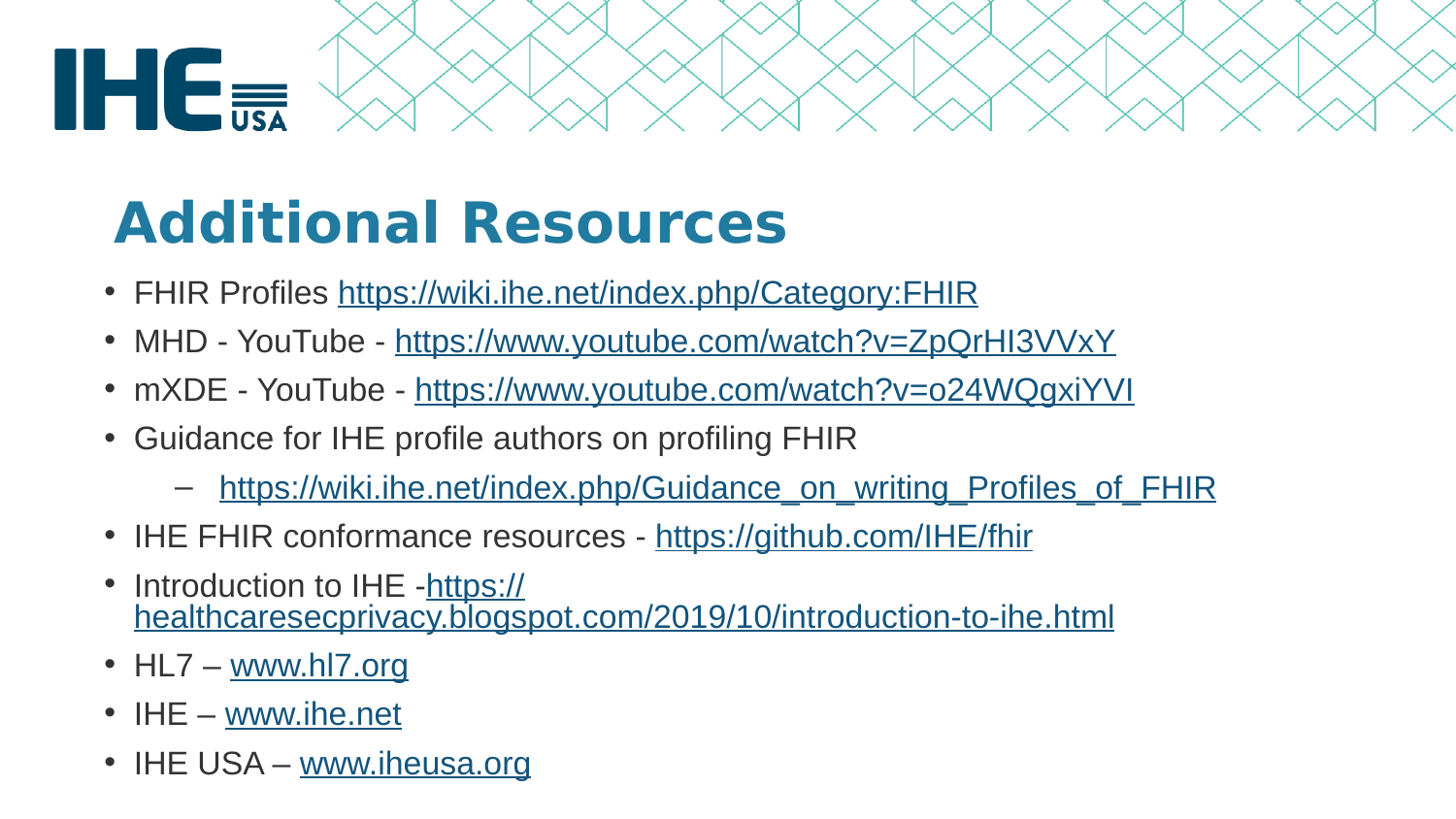

# Additional Resources
FHIR Profiles https://wiki.ihe.net/index.php/Category:FHIR
MHD - YouTube - https://www.youtube.com/watch?v=ZpQrHI3VVxY
mXDE - YouTube - https://www.youtube.com/watch?v=o24WQgxiYVI
Guidance for IHE profile authors on profiling FHIR
https://wiki.ihe.net/index.php/Guidance_on_writing_Profiles_of_FHIR
IHE FHIR conformance resources - https://github.com/IHE/fhir
Introduction to IHE -https://healthcaresecprivacy.blogspot.com/2019/10/introduction-to-ihe.html
HL7 – www.hl7.org
IHE – www.ihe.net
IHE USA – www.iheusa.org